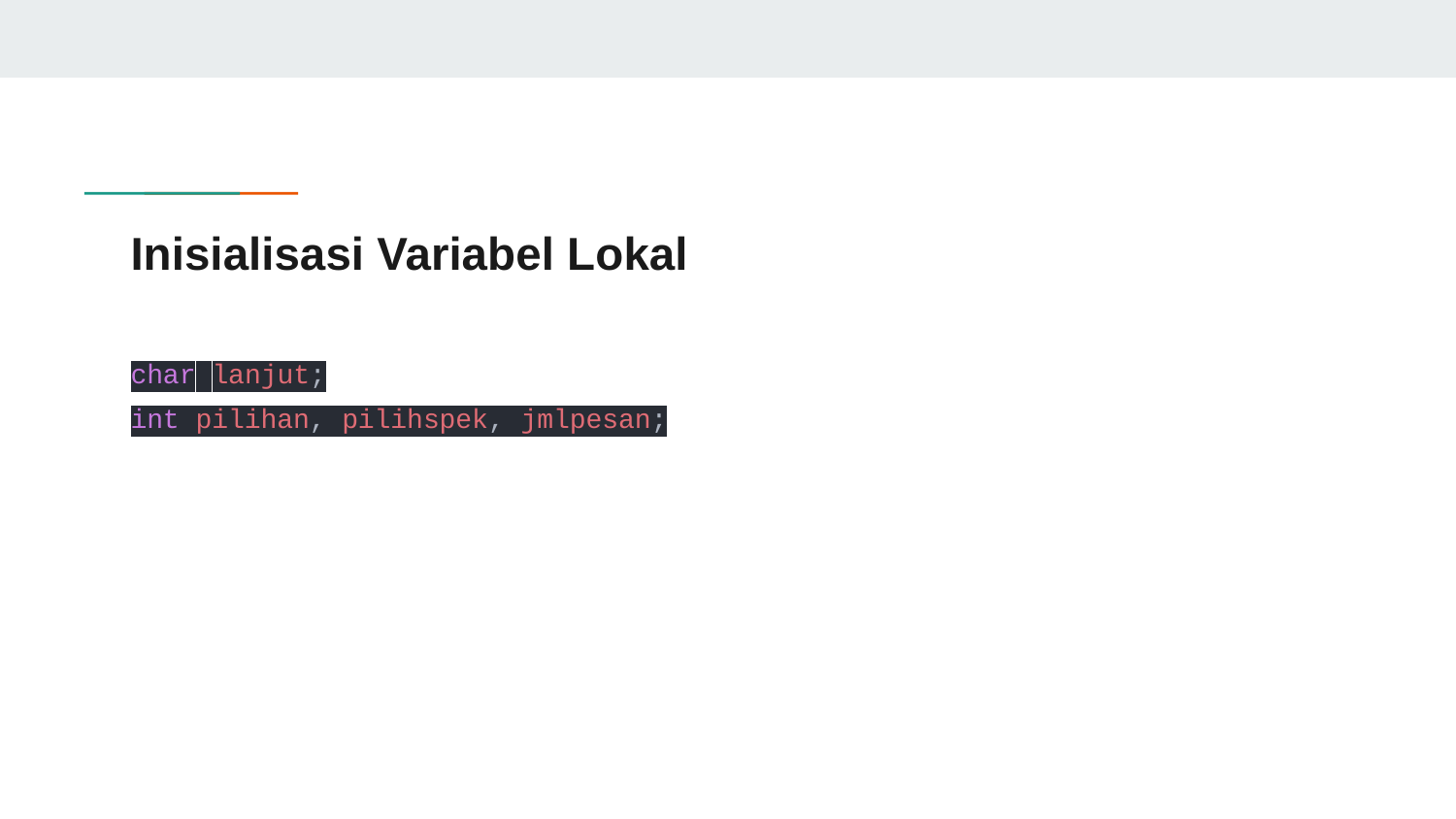

# Inisialisasi Variabel Lokal
char lanjut;
int pilihan, pilihspek, jmlpesan;